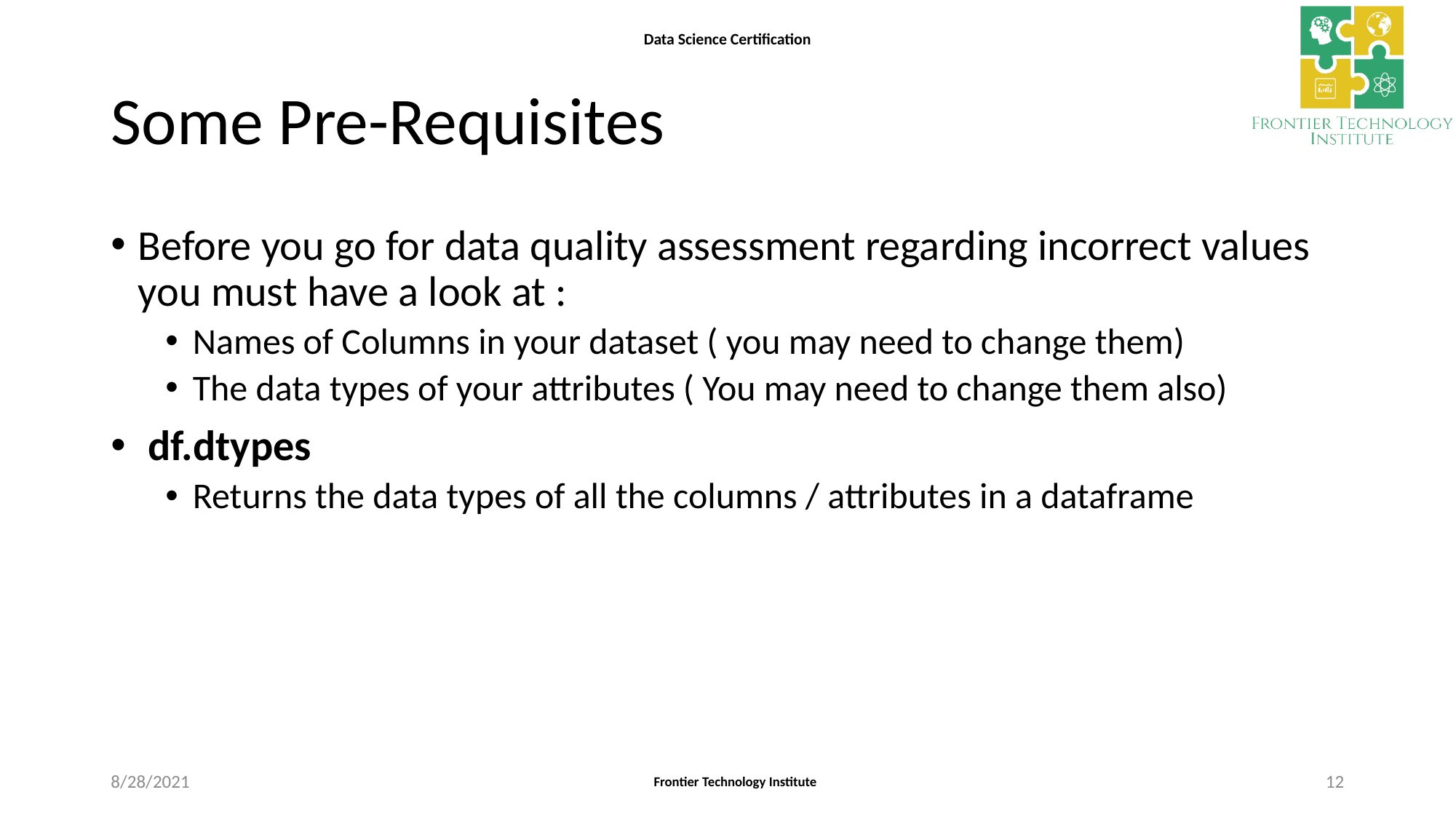

# Some Pre-Requisites
Before you go for data quality assessment regarding incorrect values you must have a look at :
Names of Columns in your dataset ( you may need to change them)
The data types of your attributes ( You may need to change them also)
 df.dtypes
Returns the data types of all the columns / attributes in a dataframe

8/28/2021
12